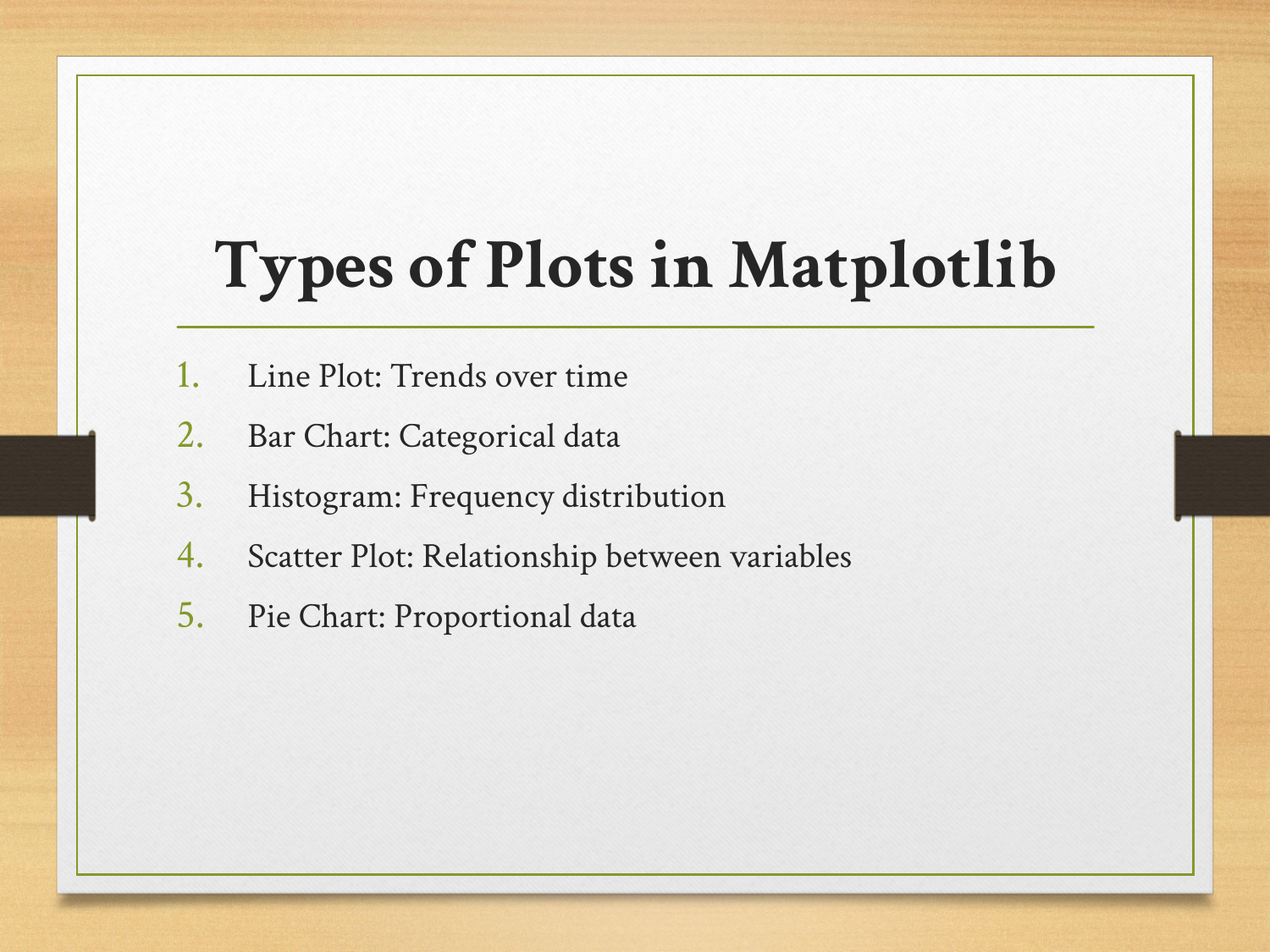

# Types of Plots in Matplotlib
 Line Plot: Trends over time
 Bar Chart: Categorical data
 Histogram: Frequency distribution
 Scatter Plot: Relationship between variables
 Pie Chart: Proportional data